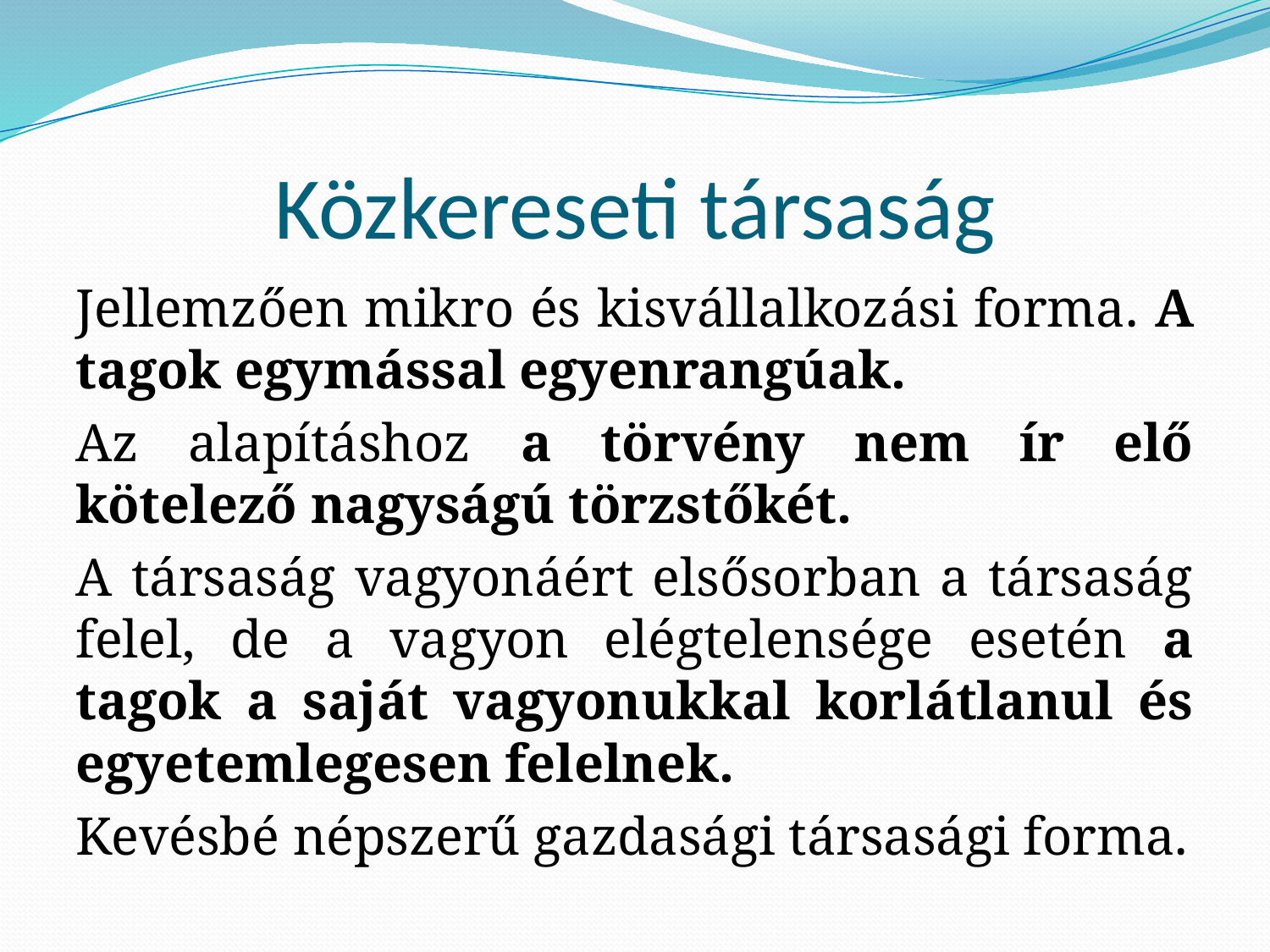

# Közkereseti társaság
Jellemzően mikro és kisvállalkozási forma. A tagok egymással egyenrangúak.
Az alapításhoz a törvény nem ír elő kötelező nagyságú törzstőkét.
A társaság vagyonáért elsősorban a társaság felel, de a vagyon elégtelensége esetén a tagok a saját vagyonukkal korlátlanul és egyetemlegesen felelnek.
Kevésbé népszerű gazdasági társasági forma.